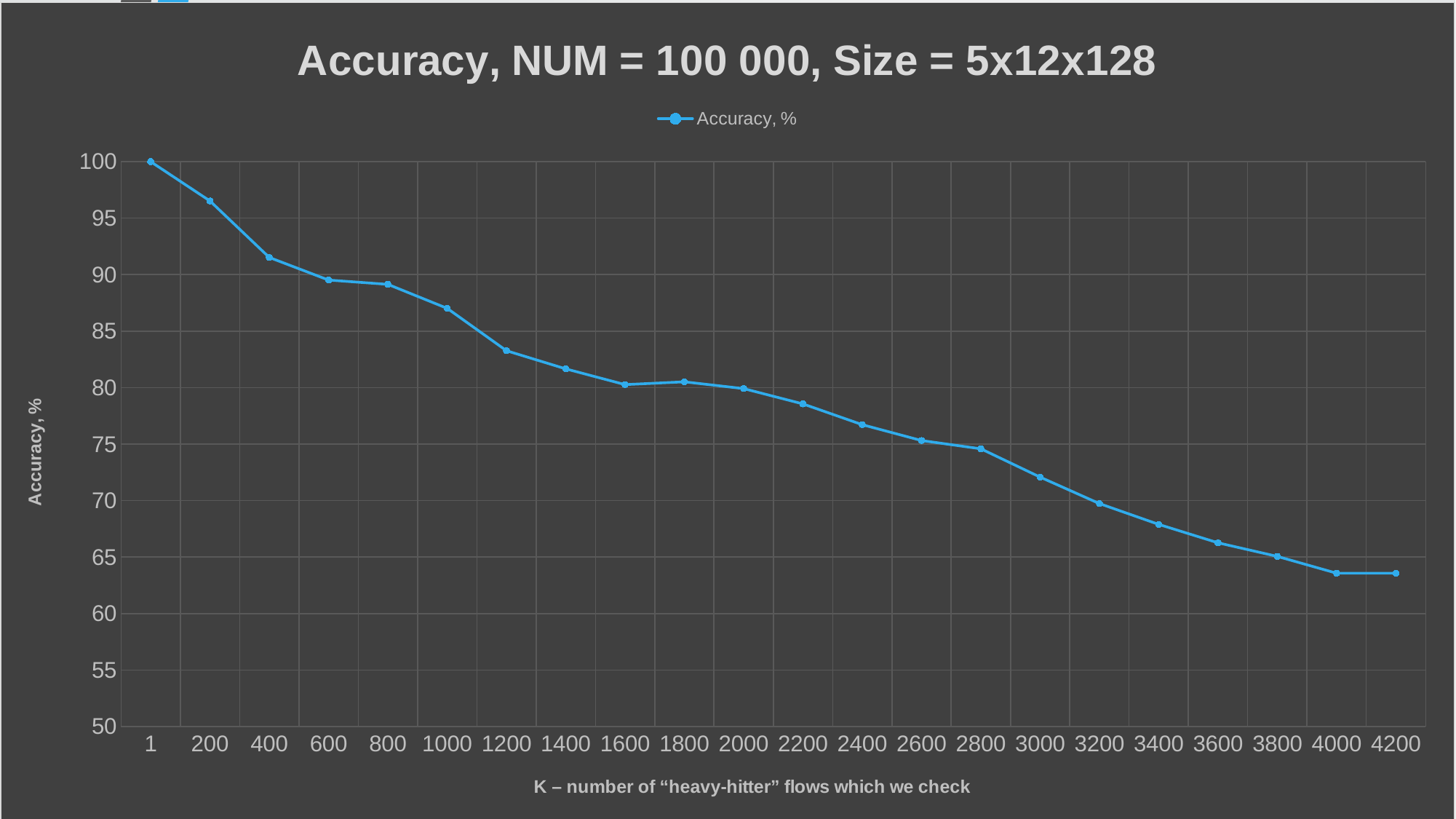

### Chart: Accuracy, NUM = 100 000, Size = 5x12x128

| Category | Accuracy, % |
|---|---|
| 1 | 100.0 |
| 200 | 96.5174129353 |
| 400 | 91.5211970075 |
| 600 | 89.5174708819 |
| 800 | 89.138576779 |
| 1000 | 87.012987013 |
| 1200 | 83.2639467111 |
| 1400 | 81.6559600286 |
| 1600 | 80.26233604 |
| 1800 | 80.5108273182 |
| 2000 | 79.9100449775 |
| 2200 | 78.5552021808 |
| 2400 | 76.7180341524 |
| 2600 | 75.3171856978 |
| 2800 | 74.5805069618 |
| 3000 | 72.0759746751 |
| 3200 | 69.7282099344 |
| 3400 | 67.8917965304 |
| 3600 | 66.2593723966 |
| 3800 | 65.0618258353 |
| 4000 | 63.5718043135 |
| 4200 | 63.5718043135 |